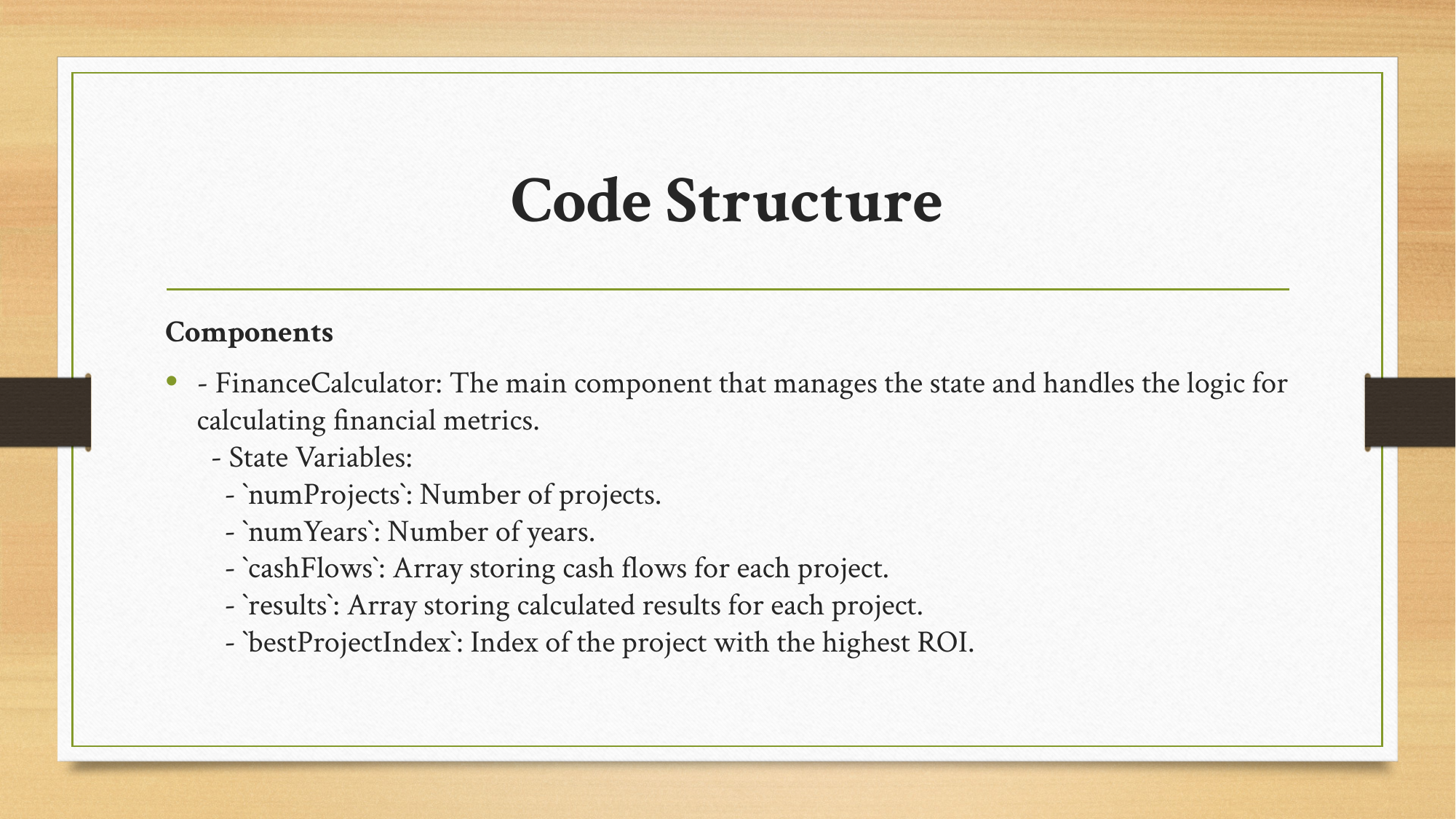

# Code Structure
Components
- FinanceCalculator: The main component that manages the state and handles the logic for calculating financial metrics.
  - State Variables:
    - `numProjects`: Number of projects.
    - `numYears`: Number of years.
    - `cashFlows`: Array storing cash flows for each project.
    - `results`: Array storing calculated results for each project.
    - `bestProjectIndex`: Index of the project with the highest ROI.